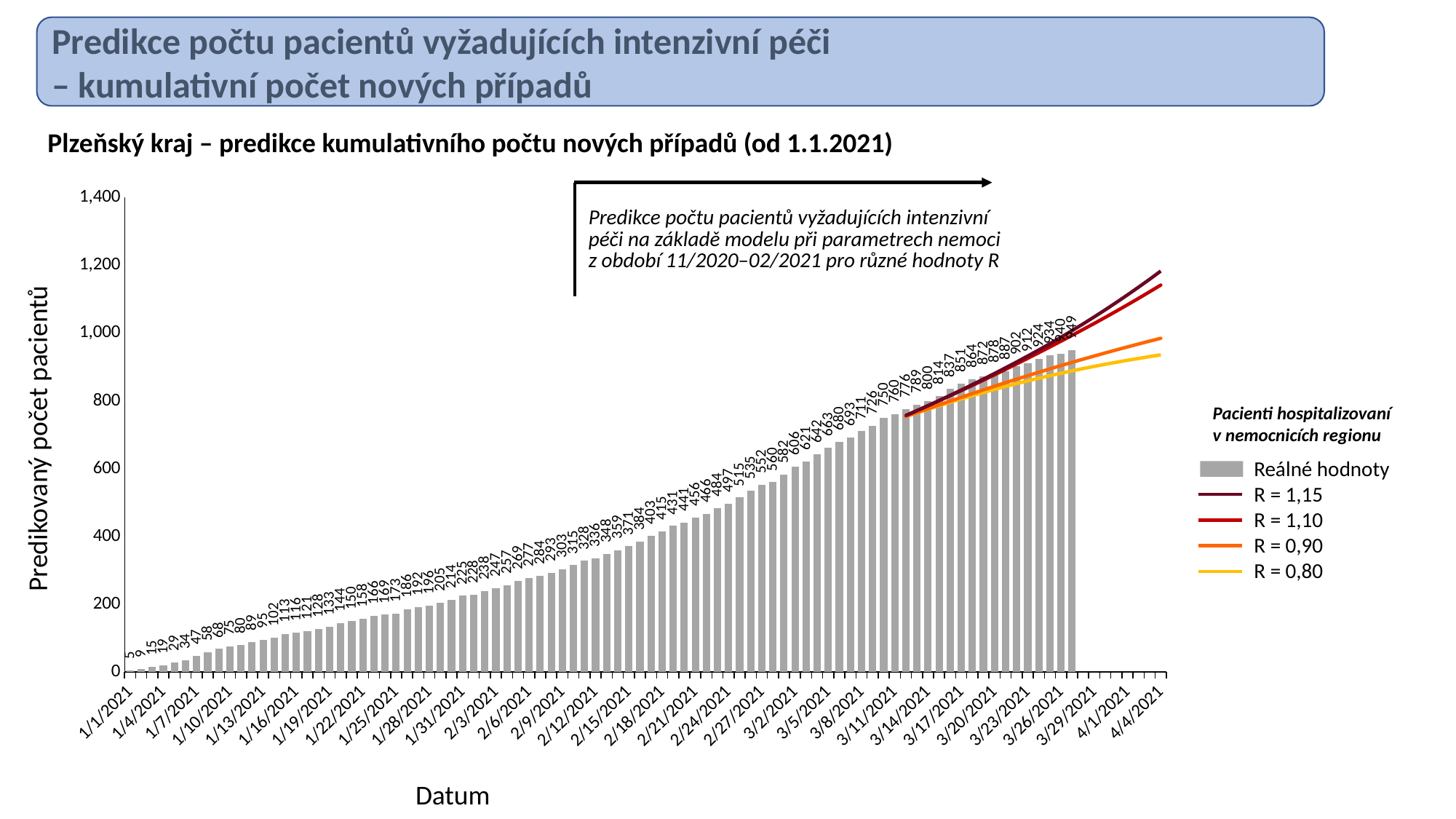

Predikce počtu pacientů vyžadujících intenzivní péči
– kumulativní počet nových případů
Plzeňský kraj – predikce kumulativního počtu nových případů (od 1.1.2021)

### Chart

| Category |  |  |  |  |  |
|---|---|---|---|---|---|
| 44197 | 5.0 | None | None | None | None |
| 44198 | 9.0 | None | None | None | None |
| 44199 | 15.0 | None | None | None | None |
| 44200 | 19.0 | None | None | None | None |
| 44201 | 29.0 | None | None | None | None |
| 44202 | 34.0 | None | None | None | None |
| 44203 | 47.0 | None | None | None | None |
| 44204 | 58.0 | None | None | None | None |
| 44205 | 68.0 | None | None | None | None |
| 44206 | 75.0 | None | None | None | None |
| 44207 | 80.0 | None | None | None | None |
| 44208 | 89.0 | None | None | None | None |
| 44209 | 95.0 | None | None | None | None |
| 44210 | 102.0 | None | None | None | None |
| 44211 | 113.0 | None | None | None | None |
| 44212 | 116.0 | None | None | None | None |
| 44213 | 121.0 | None | None | None | None |
| 44214 | 128.0 | None | None | None | None |
| 44215 | 133.0 | None | None | None | None |
| 44216 | 144.0 | None | None | None | None |
| 44217 | 150.0 | None | None | None | None |
| 44218 | 158.0 | None | None | None | None |
| 44219 | 166.0 | None | None | None | None |
| 44220 | 169.0 | None | None | None | None |
| 44221 | 173.0 | None | None | None | None |
| 44222 | 186.0 | None | None | None | None |
| 44223 | 192.0 | None | None | None | None |
| 44224 | 196.0 | None | None | None | None |
| 44225 | 205.0 | None | None | None | None |
| 44226 | 214.0 | None | None | None | None |
| 44227 | 225.0 | None | None | None | None |
| 44228 | 228.0 | None | None | None | None |
| 44229 | 238.0 | None | None | None | None |
| 44230 | 247.0 | None | None | None | None |
| 44231 | 257.0 | None | None | None | None |
| 44232 | 269.0 | None | None | None | None |
| 44233 | 277.0 | None | None | None | None |
| 44234 | 284.0 | None | None | None | None |
| 44235 | 293.0 | None | None | None | None |
| 44236 | 303.0 | None | None | None | None |
| 44237 | 315.0 | None | None | None | None |
| 44238 | 328.0 | None | None | None | None |
| 44239 | 336.0 | None | None | None | None |
| 44240 | 348.0 | None | None | None | None |
| 44241 | 359.0 | None | None | None | None |
| 44242 | 371.0 | None | None | None | None |
| 44243 | 384.0 | None | None | None | None |
| 44244 | 403.0 | None | None | None | None |
| 44245 | 415.0 | None | None | None | None |
| 44246 | 431.0 | None | None | None | None |
| 44247 | 441.0 | None | None | None | None |
| 44248 | 456.0 | None | None | None | None |
| 44249 | 466.0 | None | None | None | None |
| 44250 | 484.0 | None | None | None | None |
| 44251 | 497.0 | None | None | None | None |
| 44252 | 515.0 | None | None | None | None |
| 44253 | 535.0 | None | None | None | None |
| 44254 | 552.0 | None | None | None | None |
| 44255 | 560.0 | None | None | None | None |
| 44256 | 582.0 | None | None | None | None |
| 44257 | 606.0 | None | None | None | None |
| 44258 | 621.0 | None | None | None | None |
| 44259 | 642.0 | None | None | None | None |
| 44260 | 663.0 | None | None | None | None |
| 44261 | 680.0 | None | None | None | None |
| 44262 | 693.0 | None | None | None | None |
| 44263 | 711.0 | None | None | None | None |
| 44264 | 726.0 | None | None | None | None |
| 44265 | 750.0 | None | None | None | None |
| 44266 | 760.0 | None | None | None | None |
| 44267 | 776.0 | 754.1036959520331 | 754.4466040397876 | 757.0268576158848 | 757.141054565901 |
| 44268 | 789.0 | 764.9902394607922 | 765.8496027080425 | 771.2781960953204 | 771.5714444998381 |
| 44269 | 800.0 | 775.648335799587 | 777.1815407893106 | 785.7394878202255 | 786.279093869386 |
| 44270 | 814.0 | 786.0644450797868 | 788.4466288874363 | 800.4198398033108 | 801.2840334712247 |
| 44271 | 837.0 | 796.2108338554241 | 799.6270504831591 | 815.3322034749713 | 816.608354693833 |
| 44272 | 851.0 | 806.084655531186 | 810.7071528697809 | 830.4595944285256 | 832.2309190649584 |
| 44273 | 864.0 | 815.7029917930754 | 821.7009352155638 | 845.8192681831822 | 848.1711427399545 |
| 44274 | 872.0 | 825.0599536774005 | 832.5986354967254 | 861.4046031512704 | 864.4277317027446 |
| 44275 | 878.0 | 834.1212643872168 | 843.3682096940776 | 877.2119510854063 | 881.0093593381594 |
| 44276 | 887.0 | 842.8531166371638 | 853.9691617339028 | 893.2304943424099 | 897.9103473080862 |
| 44277 | 902.0 | 851.255694146195 | 864.3924843180607 | 909.46014079396 | 915.1329328055788 |
| 44278 | 912.0 | 859.3415525443852 | 874.6385076795423 | 925.8918565062793 | 932.6687056004829 |
| 44279 | 924.0 | 867.1370546201799 | 884.7187791521408 | 942.5178255844091 | 950.6337790421253 |
| 44280 | 934.0 | 874.6506486772817 | 894.6329824528179 | 959.3446880068605 | 969.0841255013614 |
| 44281 | 940.0 | 881.8930509560362 | 904.3853544212095 | 976.3821044871453 | 988.046141298464 |
| 44282 | 949.0 | 888.8688146818405 | 913.9728780343352 | 993.6303899147485 | 1007.528068581683 |
| 44283 | 0.0 | 895.5832948459936 | 923.3947158154381 | 1011.0866339535869 | 1027.5356080182924 |
| 44284 | 0.0 | 902.0430555072338 | 932.6496219651469 | 1028.7789765937332 | 1048.0695069854069 |
| 44285 | 0.0 | 908.262377054928 | 941.745007217269 | 1046.7959568438355 | 1069.1471465194359 |
| 44286 | 0.0 | 914.2500393645295 | 950.6830728540866 | 1065.1446423136285 | 1090.7856450026725 |
| 44287 | 0.0 | 920.0111797519105 | 959.4626526379129 | 1083.8286752641893 | 1112.9981397086135 |
| 44288 | 0.0 | 925.5522959315915 | 968.0841050899259 | 1102.851112245236 | 1135.7966691262266 |
| 44289 | 0.0 | 930.8830558978715 | 976.5520031192384 | 1122.2176670160293 | 1159.1954014765745 |
| 44290 | 0.0 | 936.0122650945491 | 984.8683885960196 | 1141.9305197088152 | 1183.2043456979416 |
|  | None | None | None | None | None |
|  | None | None | None | None | None |
|  | None | None | None | None | None |
|  | None | None | None | None | None |
|  | None | None | None | None | None |
|  | None | None | None | None | None |
|  | None | None | None | None | None |
|  | None | None | None | None | None |
|  | None | None | None | None | None |
|  | None | None | None | None | None |
|  | None | None | None | None | None |
|  | None | None | None | None | None |
|  | None | None | None | None | None |
|  | None | None | None | None | None |
|  | None | None | None | None | None |
|  | None | None | None | None | None |
|  | None | None | None | None | None |
|  | None | None | None | None | None |
|  | None | None | None | None | None |
|  | None | None | None | None | None |
|  | None | None | None | None | None |
|  | None | None | None | None | None |
|  | None | None | None | None | None |
|  | None | None | None | None | None |
|  | None | None | None | None | None |
|  | None | None | None | None | None |
|  | None | None | None | None | None |
|  | None | None | None | None | None |
|  | None | None | None | None | None |
|  | None | None | None | None | None |
|  | None | None | None | None | None |
|  | None | None | None | None | None |
|  | None | None | None | None | None |
|  | None | None | None | None | None |
|  | None | None | None | None | None |
|  | None | None | None | None | None |
|  | None | None | None | None | None |
|  | None | None | None | None | None |
|  | None | None | None | None | None |
|  | None | None | None | None | None |
|  | None | None | None | None | None |
|  | None | None | None | None | None |
|  | None | None | None | None | None |
|  | None | None | None | None | None |
|  | None | None | None | None | None |
|  | None | None | None | None | None |
|  | None | None | None | None | None |
|  | None | None | None | None | None |
|  | None | None | None | None | None |
|  | None | None | None | None | None |
|  | None | None | None | None | None |
|  | None | None | None | None | None |
|  | None | None | None | None | None |
|  | None | None | None | None | None |
|  | None | None | None | None | None |
|  | None | None | None | None | None |
|  | None | None | None | None | None |
|  | None | None | None | None | None |
|  | None | None | None | None | None |
|  | None | None | None | None | None |
|  | None | None | None | None | None |
|  | None | None | None | None | None |
|  | None | None | None | None | None |
|  | None | None | None | None | None |
|  | None | None | None | None | None |
|  | None | None | None | None | None |
|  | None | None | None | None | None |
|  | None | None | None | None | None |
|  | None | None | None | None | None |
|  | None | None | None | None | None |
|  | None | None | None | None | None |
|  | None | None | None | None | None |
|  | None | None | None | None | None |
|  | None | None | None | None | None |
|  | None | None | None | None | None |
|  | None | None | None | None | None |
|  | None | None | None | None | None |
|  | None | None | None | None | None |
|  | None | None | None | None | None |
|  | None | None | None | None | None |
|  | None | None | None | None | None |
|  | None | None | None | None | None |
|  | None | None | None | None | None |
|  | None | None | None | None | None |
|  | None | None | None | None | None |
|  | None | None | None | None | None |
|  | None | None | None | None | None |
| Predikce počtu pacientů vyžadujících intenzivní péči na základě modelu při parametrech nemoci z období 11/2020–02/2021 pro různé hodnoty R |
| --- |
Pacienti hospitalizovaní v nemocnicích regionu
Predikovaný počet pacientů
Reálné hodnoty
R = 1,15
R = 1,10
R = 0,90
R = 0,80

Datum